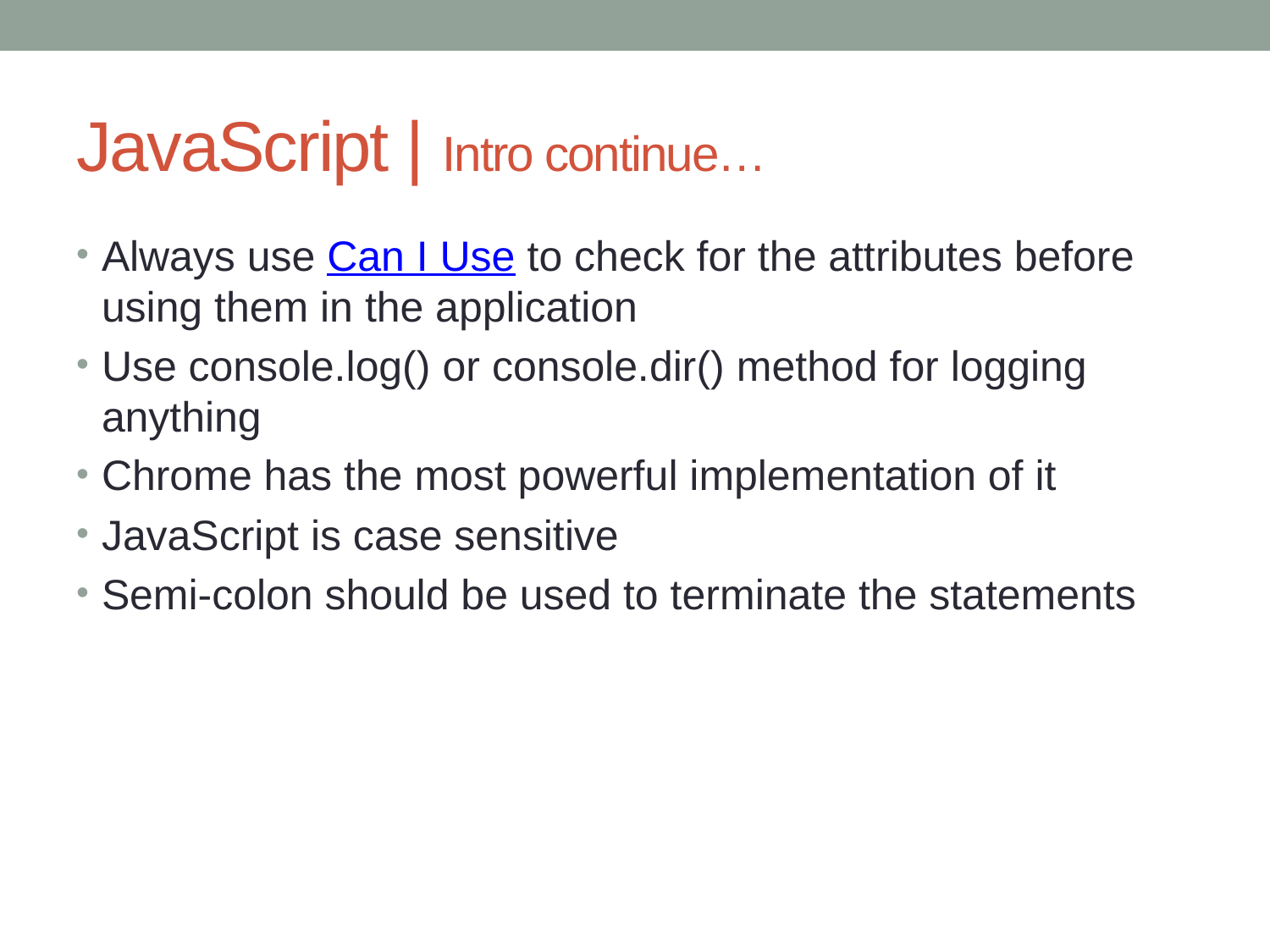

# JavaScript | Intro continue…
Always use Can I Use to check for the attributes before using them in the application
Use console.log() or console.dir() method for logging anything
Chrome has the most powerful implementation of it
JavaScript is case sensitive
Semi-colon should be used to terminate the statements